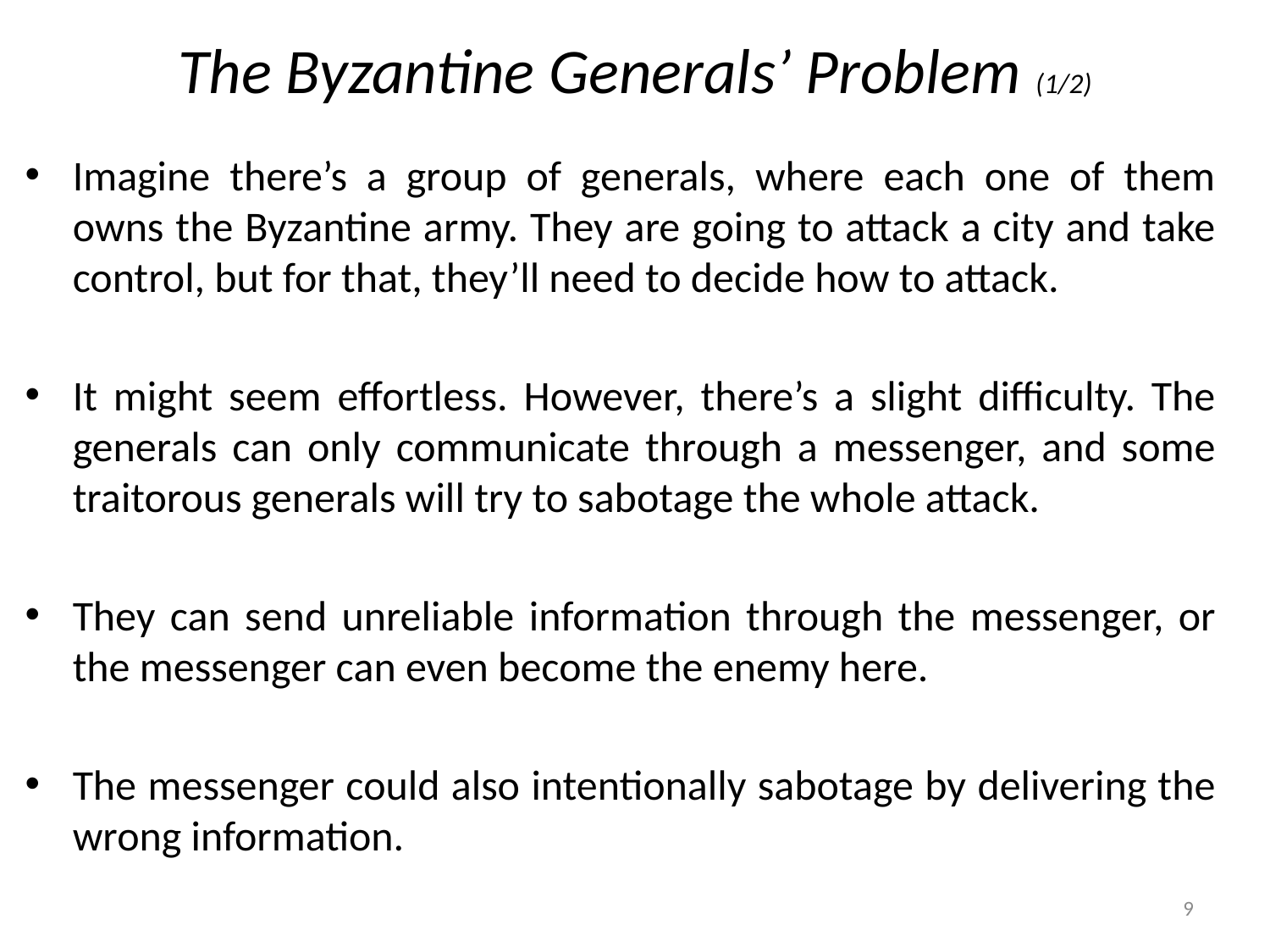

# The Byzantine Generals’ Problem (1/2)
Imagine there’s a group of generals, where each one of them owns the Byzantine army. They are going to attack a city and take control, but for that, they’ll need to decide how to attack.

It might seem effortless. However, there’s a slight difficulty. The generals can only communicate through a messenger, and some traitorous generals will try to sabotage the whole attack.

They can send unreliable information through the messenger, or the messenger can even become the enemy here.

The messenger could also intentionally sabotage by delivering the wrong information.
9